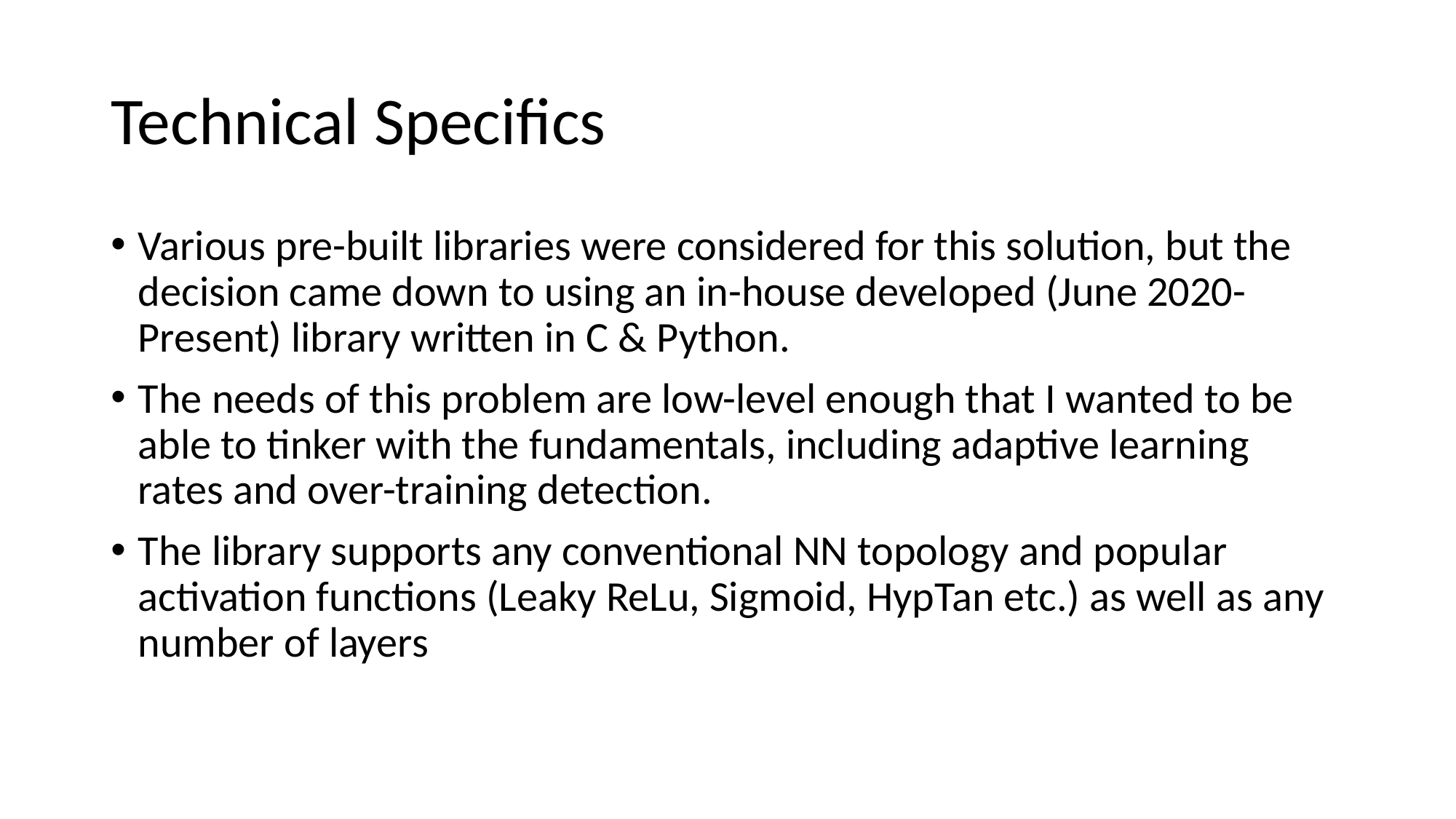

# Technical Specifics
Various pre-built libraries were considered for this solution, but the decision came down to using an in-house developed (June 2020-Present) library written in C & Python.
The needs of this problem are low-level enough that I wanted to be able to tinker with the fundamentals, including adaptive learning rates and over-training detection.
The library supports any conventional NN topology and popular activation functions (Leaky ReLu, Sigmoid, HypTan etc.) as well as any number of layers